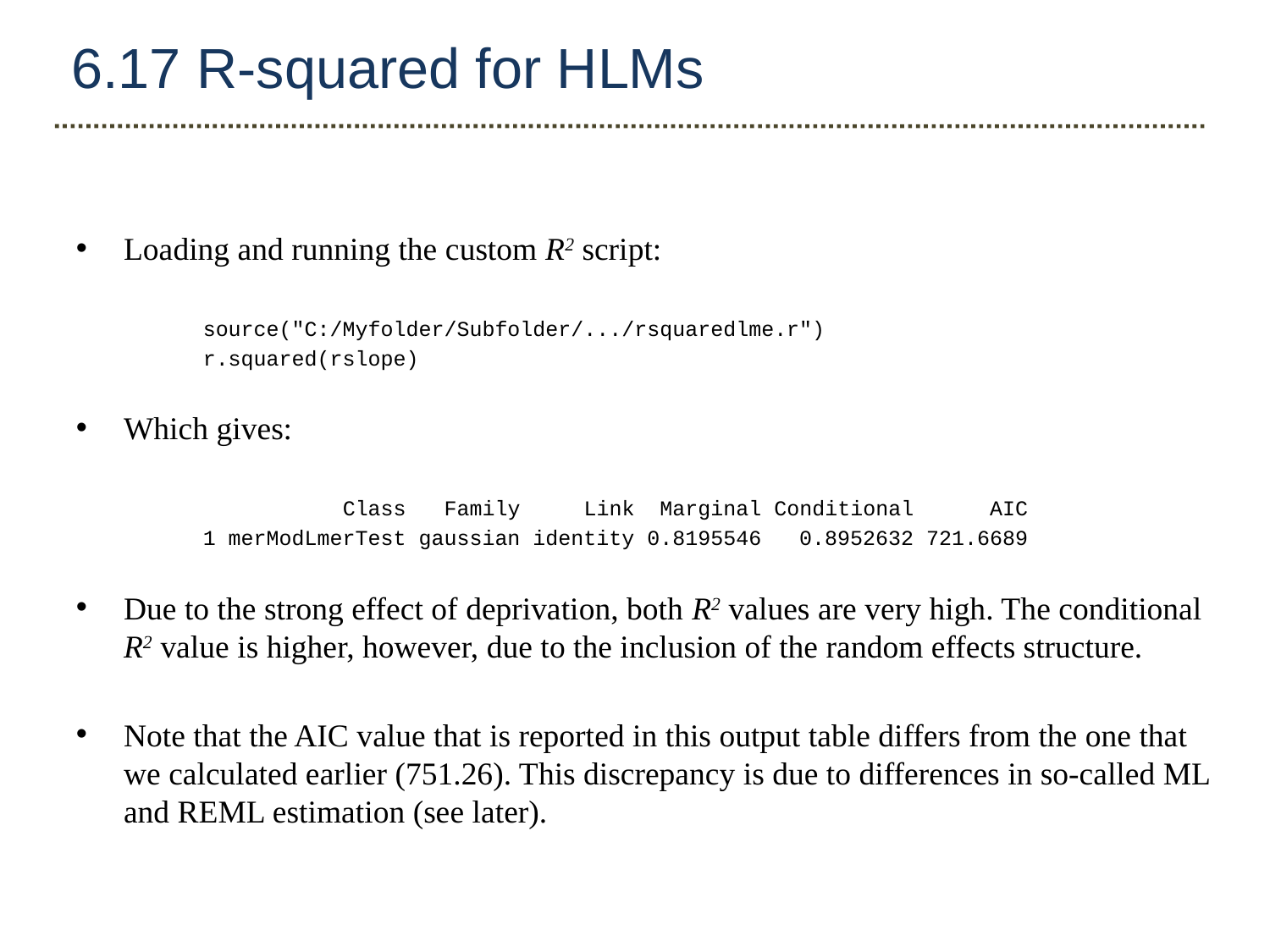

6.17 R-squared for HLMs

Loading and running the custom R2 script:

	source("C:/Myfolder/Subfolder/.../rsquaredlme.r")
	r.squared(rslope)

Which gives:

	           Class   Family     Link  Marginal Conditional      AIC
	1 merModLmerTest gaussian identity 0.8195546   0.8952632 721.6689

Due to the strong effect of deprivation, both R2 values are very high. The conditional R2 value is higher, however, due to the inclusion of the random effects structure.

Note that the AIC value that is reported in this output table differs from the one that we calculated earlier (751.26). This discrepancy is due to differences in so-called ML and REML estimation (see later).